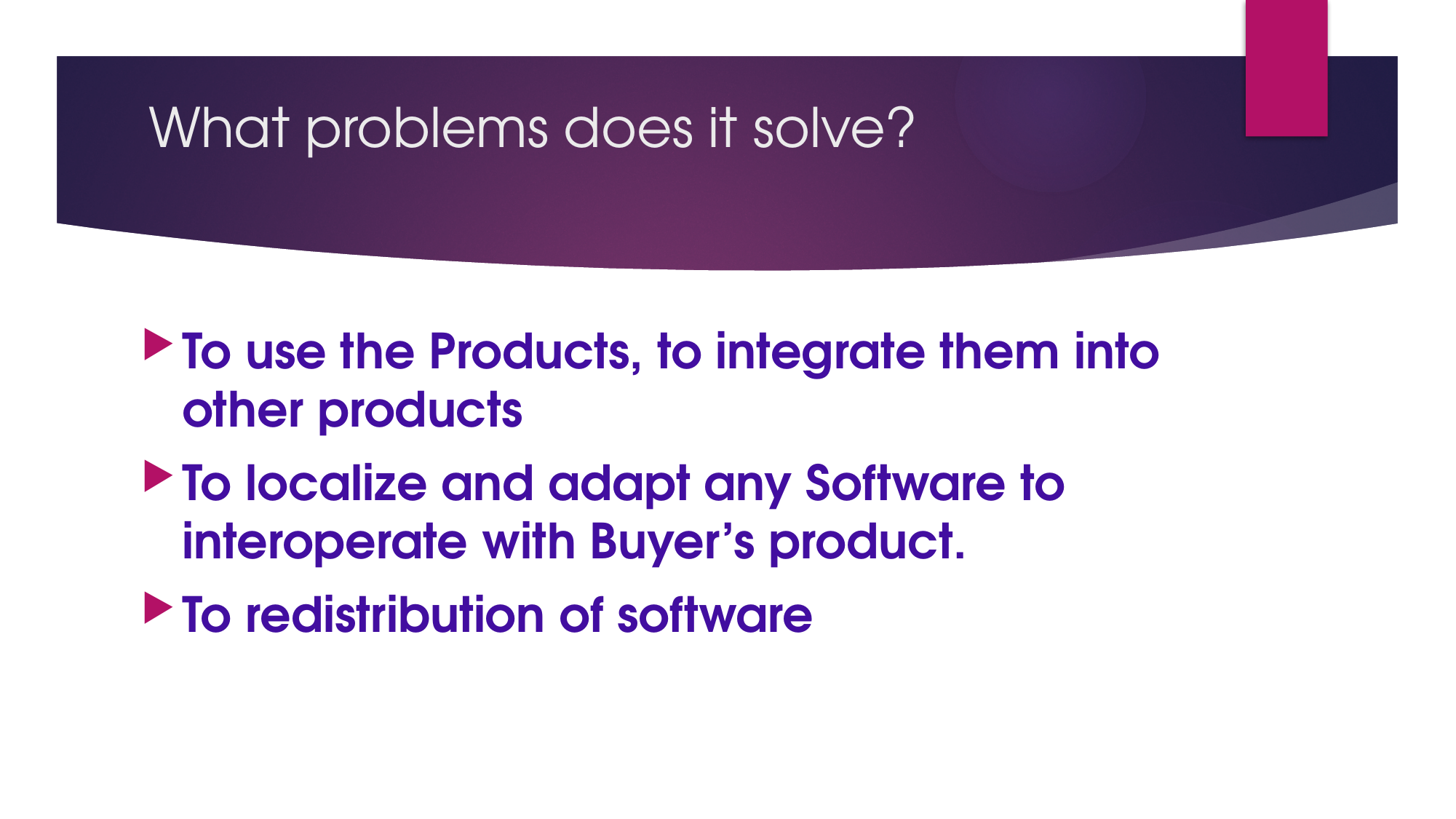

# What problems does it solve?
To use the Products, to integrate them into other products
To localize and adapt any Software to interoperate with Buyer’s product.
To redistribution of software